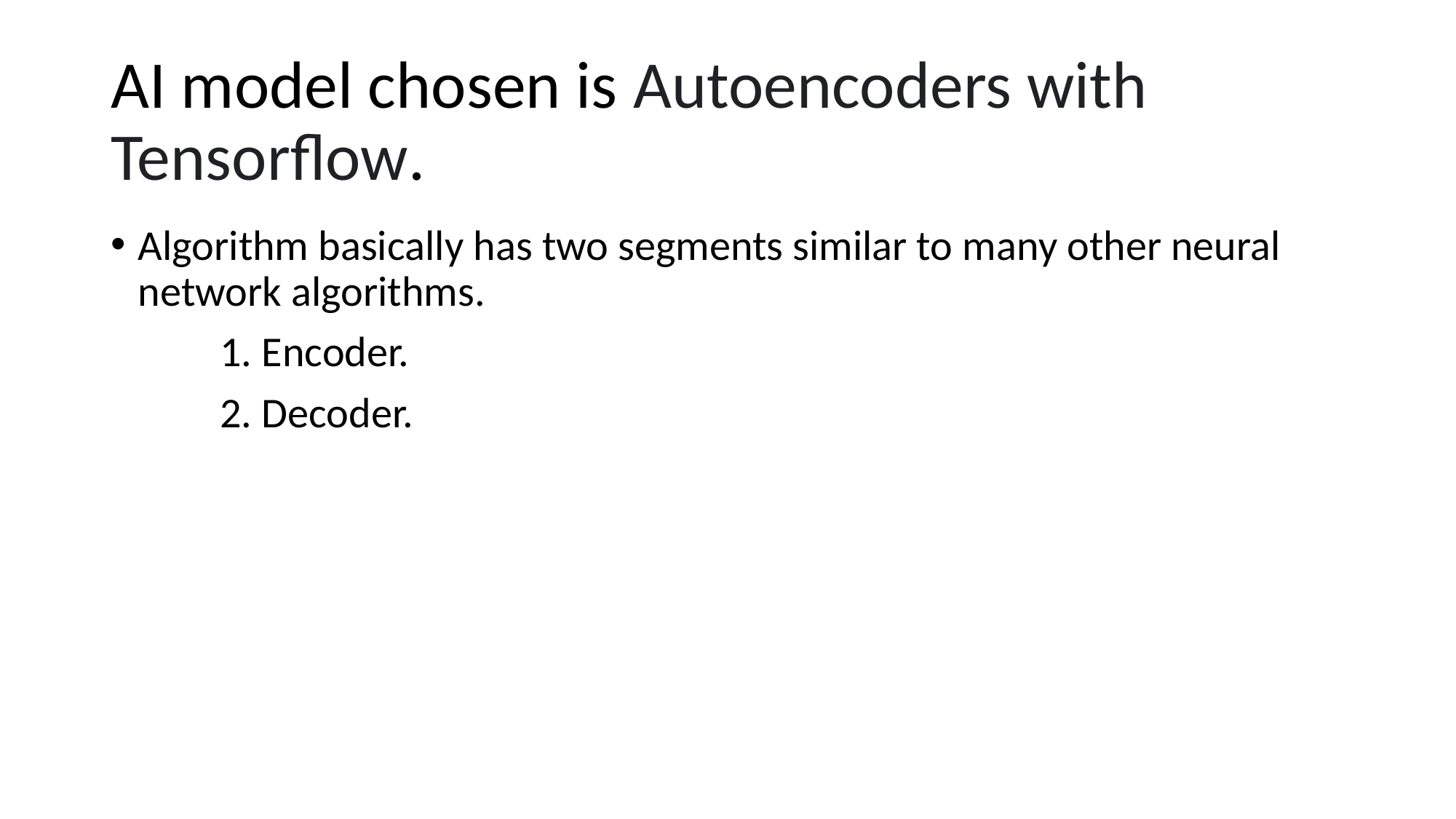

# AI model chosen is Autoencoders with Tensorflow.
Algorithm basically has two segments similar to many other neural network algorithms.
  	1. Encoder.
	2. Decoder.